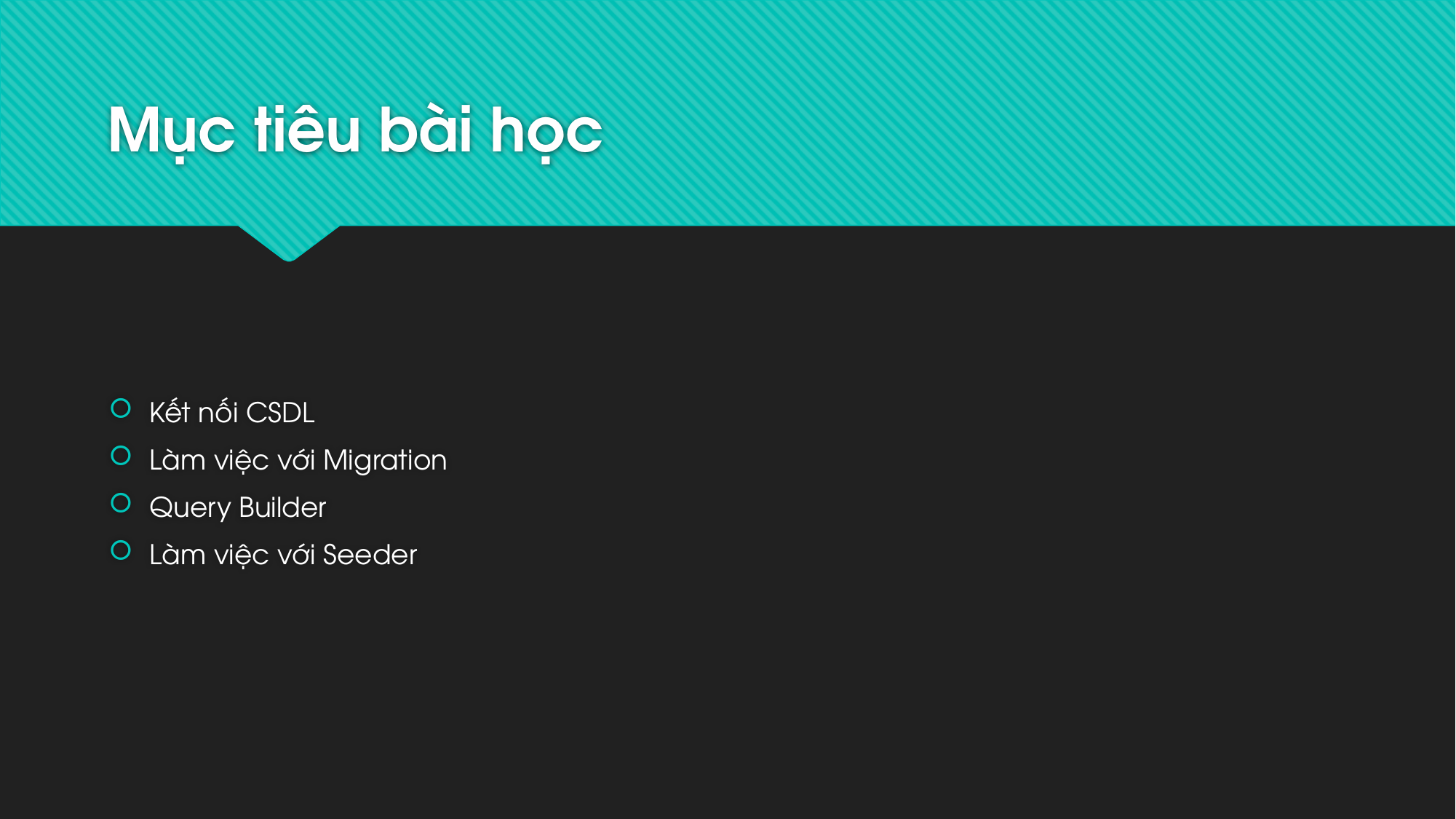

# Mục tiêu bài học
Kết nối CSDL
Làm việc với Migration
Query Builder
Làm việc với Seeder